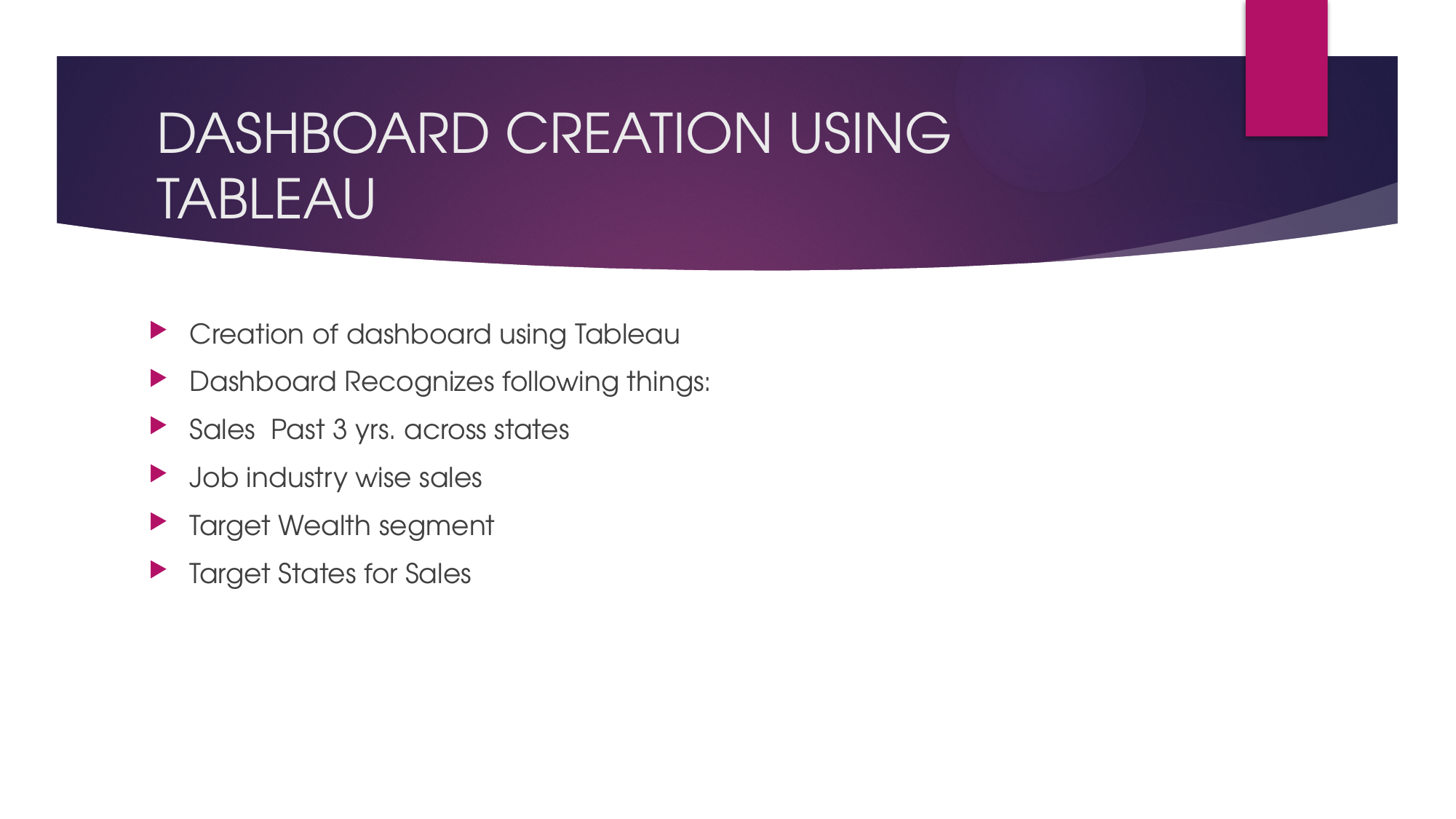

# DASHBOARD CREATION USING TABLEAU
Creation of dashboard using Tableau
Dashboard Recognizes following things:
Sales  Past 3 yrs. across states
Job industry wise sales
Target Wealth segment
Target States for Sales